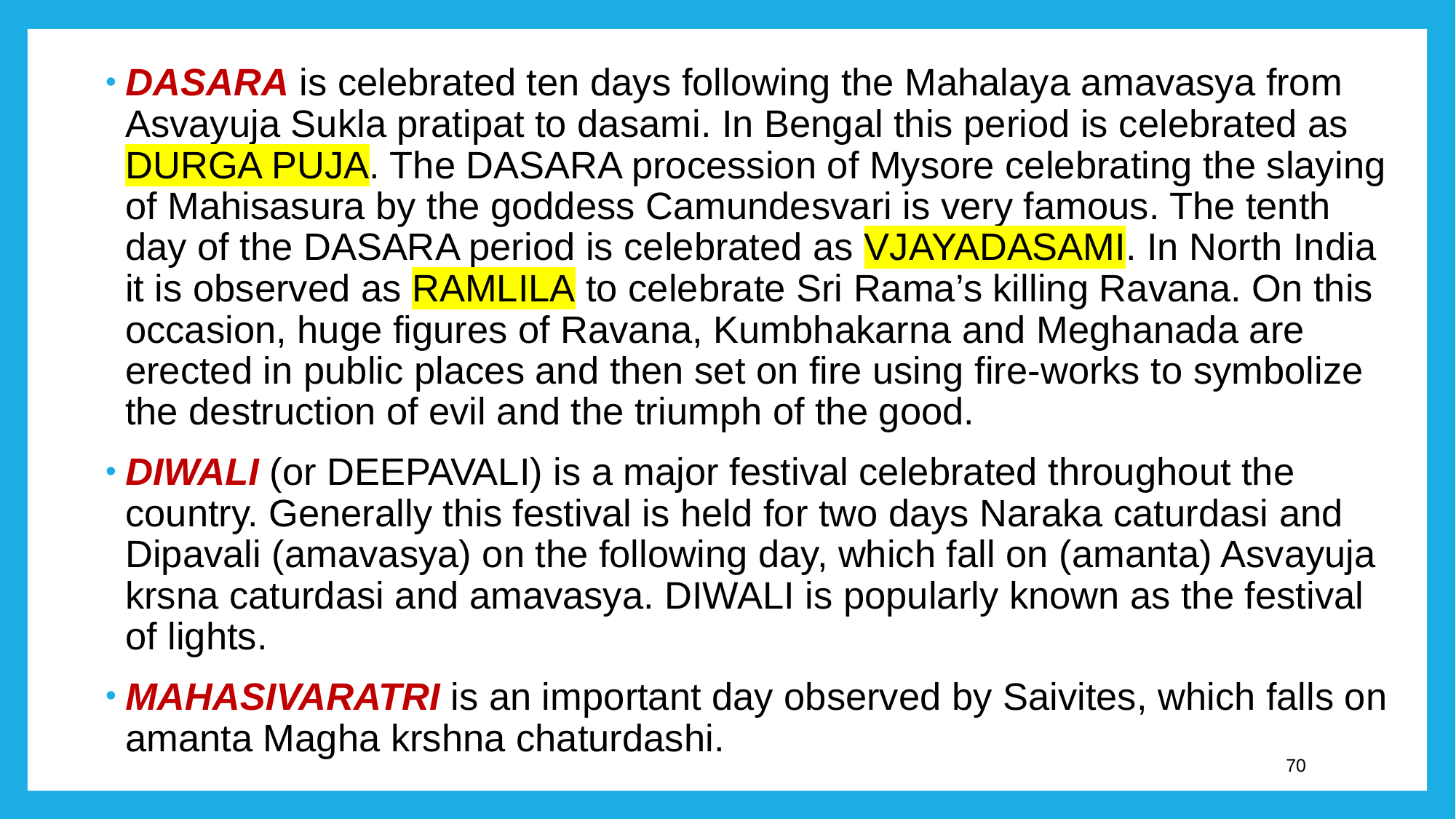

DASARA is celebrated ten days following the Mahalaya amavasya from Asvayuja Sukla pratipat to dasami. In Bengal this period is celebrated as DURGA PUJA. The DASARA procession of Mysore celebrating the slaying of Mahisasura by the goddess Camundesvari is very famous. The tenth day of the DASARA period is celebrated as VJAYADASAMI. In North India it is observed as RAMLILA to celebrate Sri Rama’s killing Ravana. On this occasion, huge figures of Ravana, Kumbhakarna and Meghanada are erected in public places and then set on fire using fire-works to symbolize the destruction of evil and the triumph of the good.
DIWALI (or DEEPAVALI) is a major festival celebrated throughout the country. Generally this festival is held for two days Naraka caturdasi and Dipavali (amavasya) on the following day, which fall on (amanta) Asvayuja krsna caturdasi and amavasya. DIWALI is popularly known as the festival of lights.
MAHASIVARATRI is an important day observed by Saivites, which falls on amanta Magha krshna chaturdashi.

70